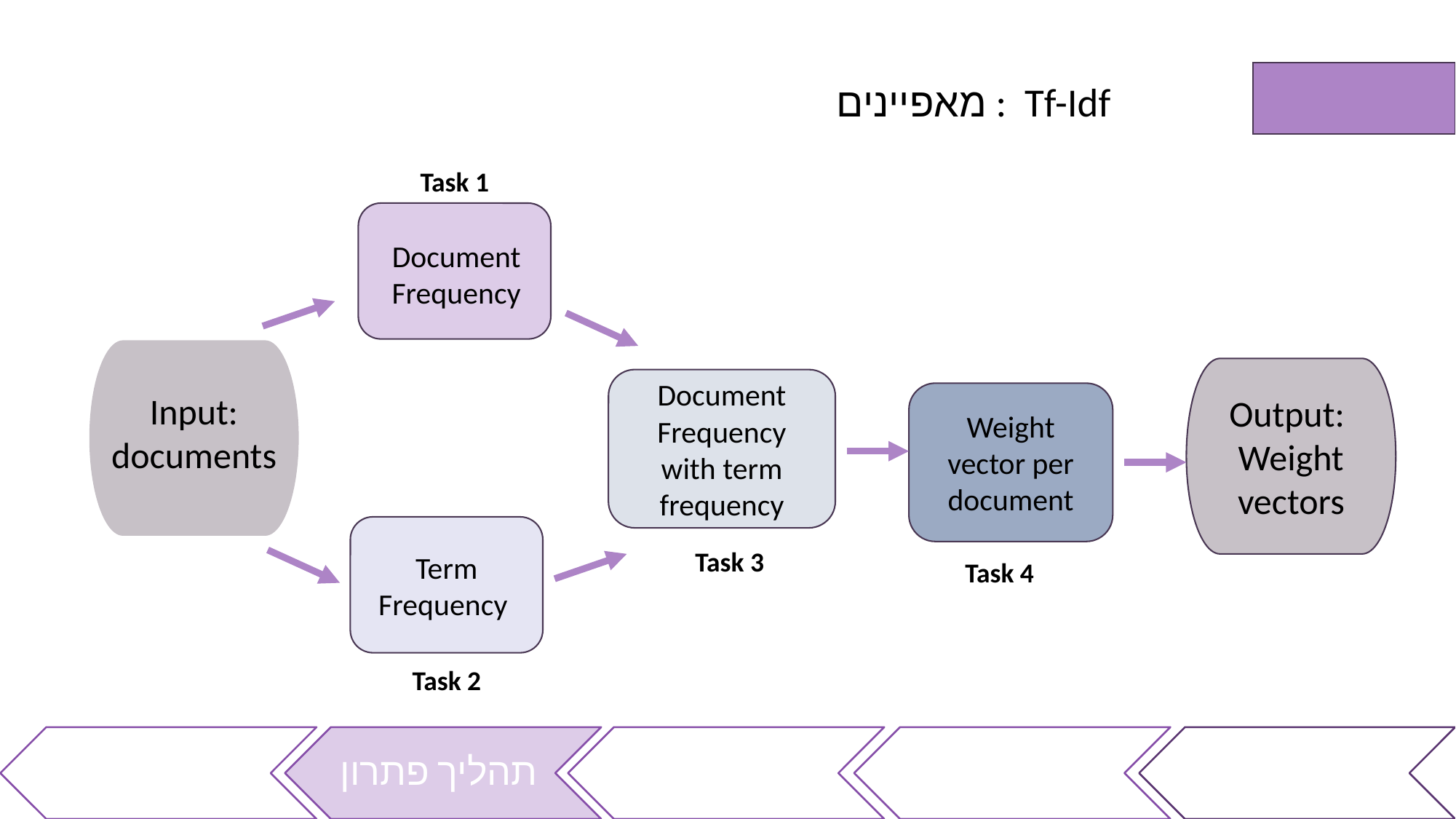

# מאפיינים :  Tf-Idf
Task 1

Document Frequency

Output:
Weight vectors
Document Frequency with term frequency
Weight vector per document
Input:
documents
Term Frequency
Task 3
Task 4
Task 2

תוצאות

תהליך פתרון

כלים ומטודולוגיות

המצב הקיים

מטרה